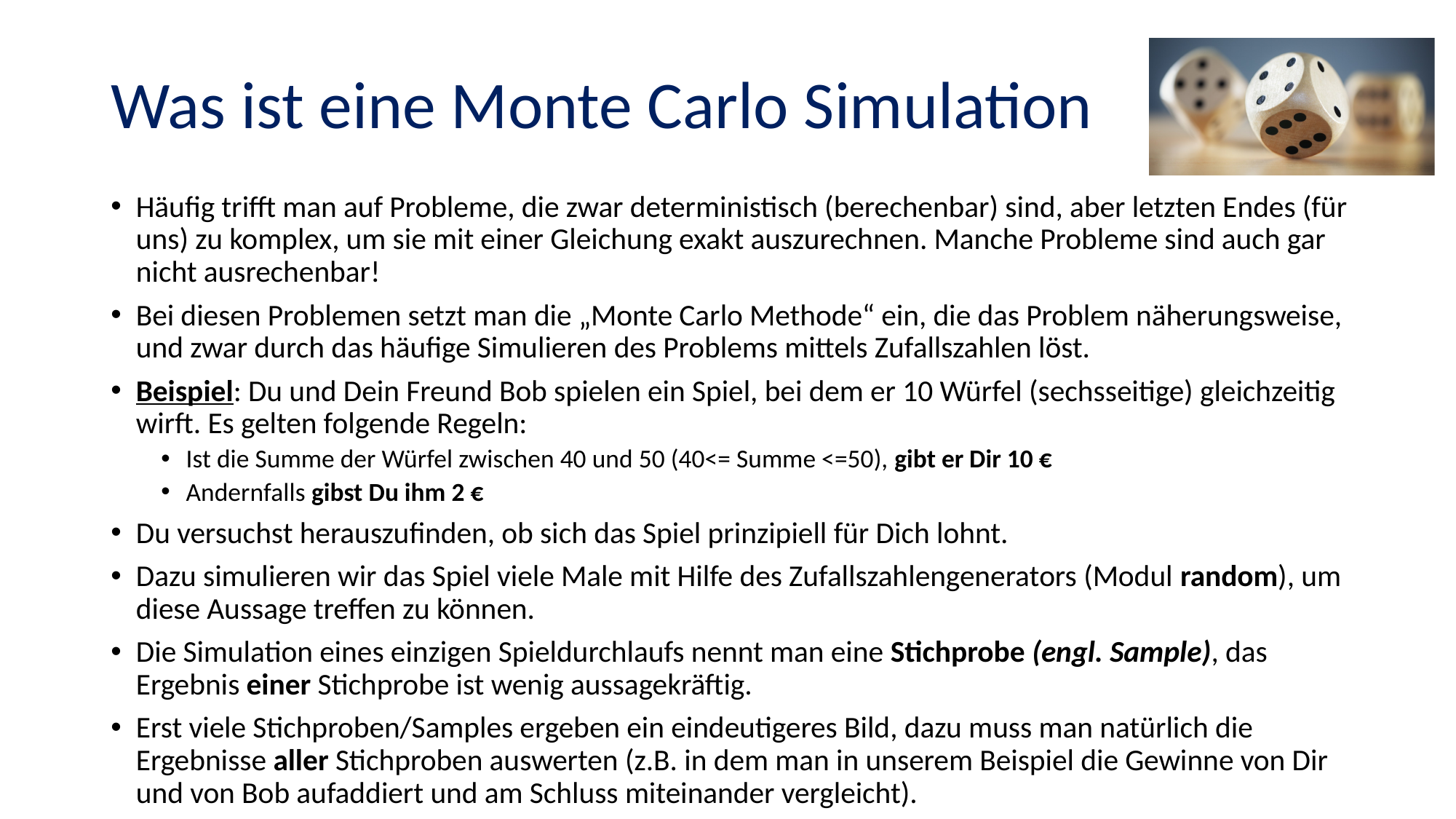

# Was ist eine Monte Carlo Simulation
Häufig trifft man auf Probleme, die zwar deterministisch (berechenbar) sind, aber letzten Endes (für uns) zu komplex, um sie mit einer Gleichung exakt auszurechnen. Manche Probleme sind auch gar nicht ausrechenbar!
Bei diesen Problemen setzt man die „Monte Carlo Methode“ ein, die das Problem näherungsweise, und zwar durch das häufige Simulieren des Problems mittels Zufallszahlen löst.
Beispiel: Du und Dein Freund Bob spielen ein Spiel, bei dem er 10 Würfel (sechsseitige) gleichzeitig wirft. Es gelten folgende Regeln:
Ist die Summe der Würfel zwischen 40 und 50 (40<= Summe <=50), gibt er Dir 10 €
Andernfalls gibst Du ihm 2 €
Du versuchst herauszufinden, ob sich das Spiel prinzipiell für Dich lohnt.
Dazu simulieren wir das Spiel viele Male mit Hilfe des Zufallszahlengenerators (Modul random), um diese Aussage treffen zu können.
Die Simulation eines einzigen Spieldurchlaufs nennt man eine Stichprobe (engl. Sample), das Ergebnis einer Stichprobe ist wenig aussagekräftig.
Erst viele Stichproben/Samples ergeben ein eindeutigeres Bild, dazu muss man natürlich die Ergebnisse aller Stichproben auswerten (z.B. in dem man in unserem Beispiel die Gewinne von Dir und von Bob aufaddiert und am Schluss miteinander vergleicht).